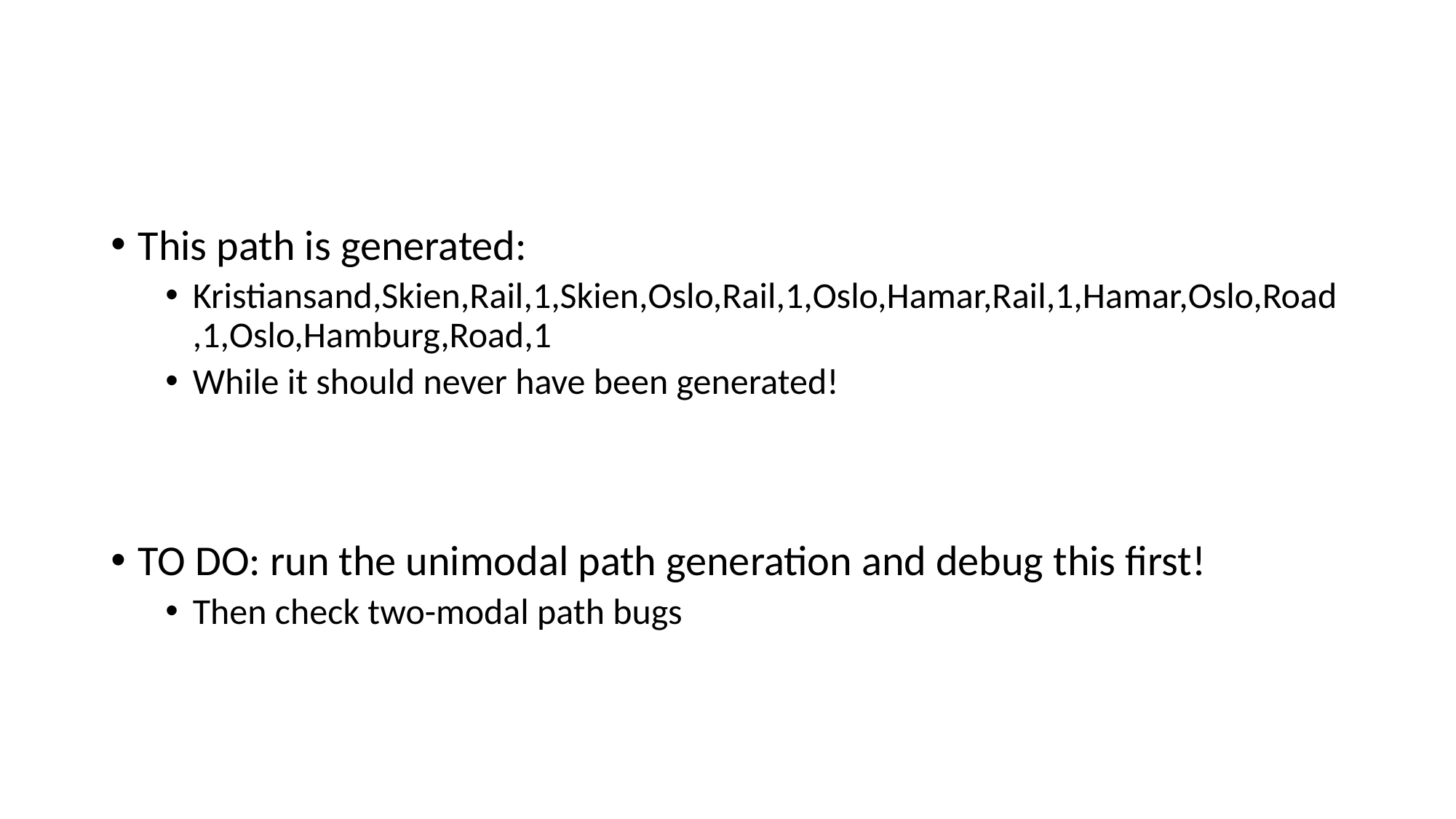

#
This path is generated:
Kristiansand,Skien,Rail,1,Skien,Oslo,Rail,1,Oslo,Hamar,Rail,1,Hamar,Oslo,Road,1,Oslo,Hamburg,Road,1
While it should never have been generated!

TO DO: run the unimodal path generation and debug this first!
Then check two-modal path bugs